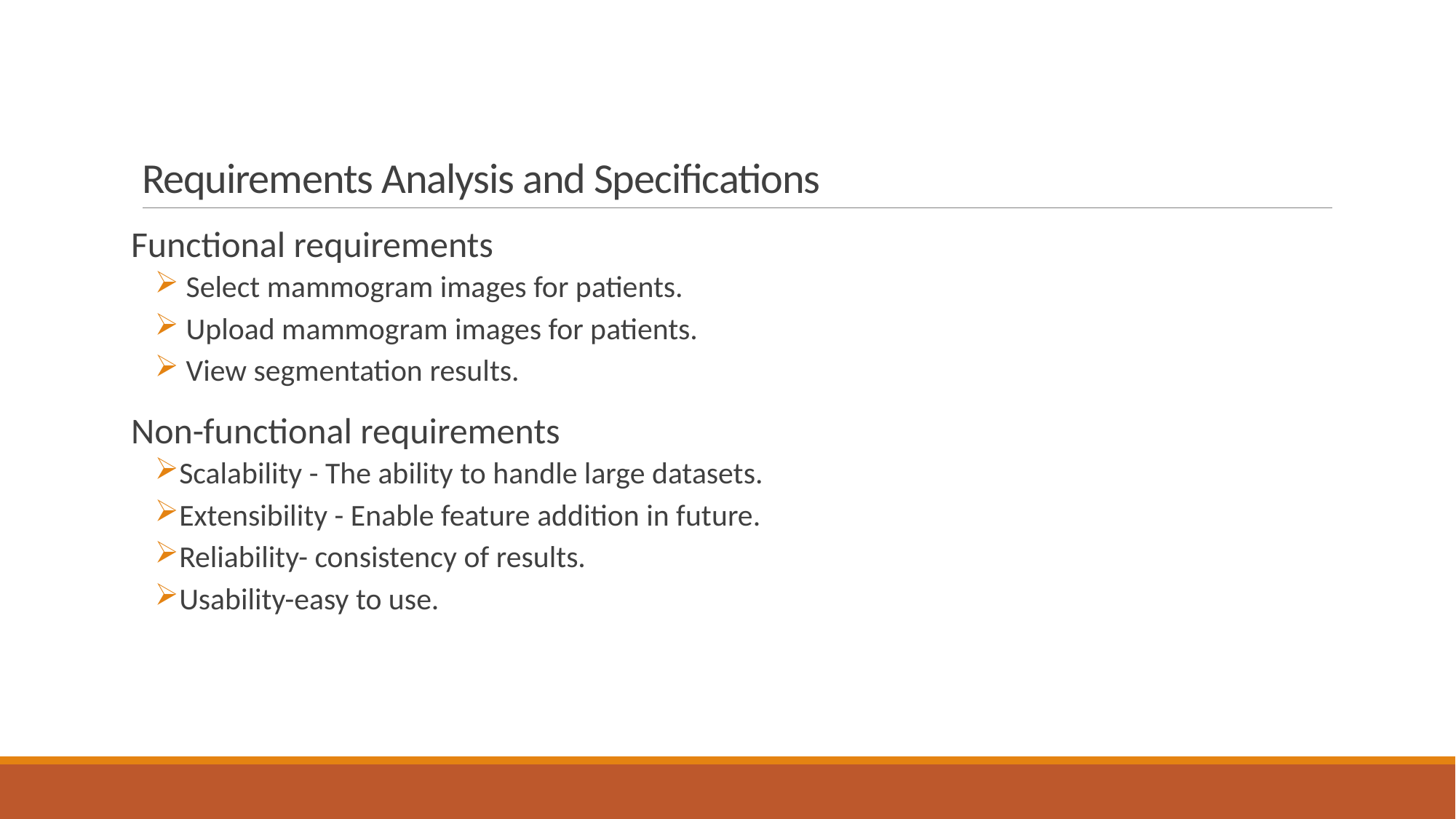

# Requirements Analysis and Specifications
Functional requirements
 Select mammogram images for patients.
 Upload mammogram images for patients.
 View segmentation results.
Non-functional requirements
Scalability - The ability to handle large datasets.
Extensibility - Enable feature addition in future.
Reliability- consistency of results.
Usability-easy to use.